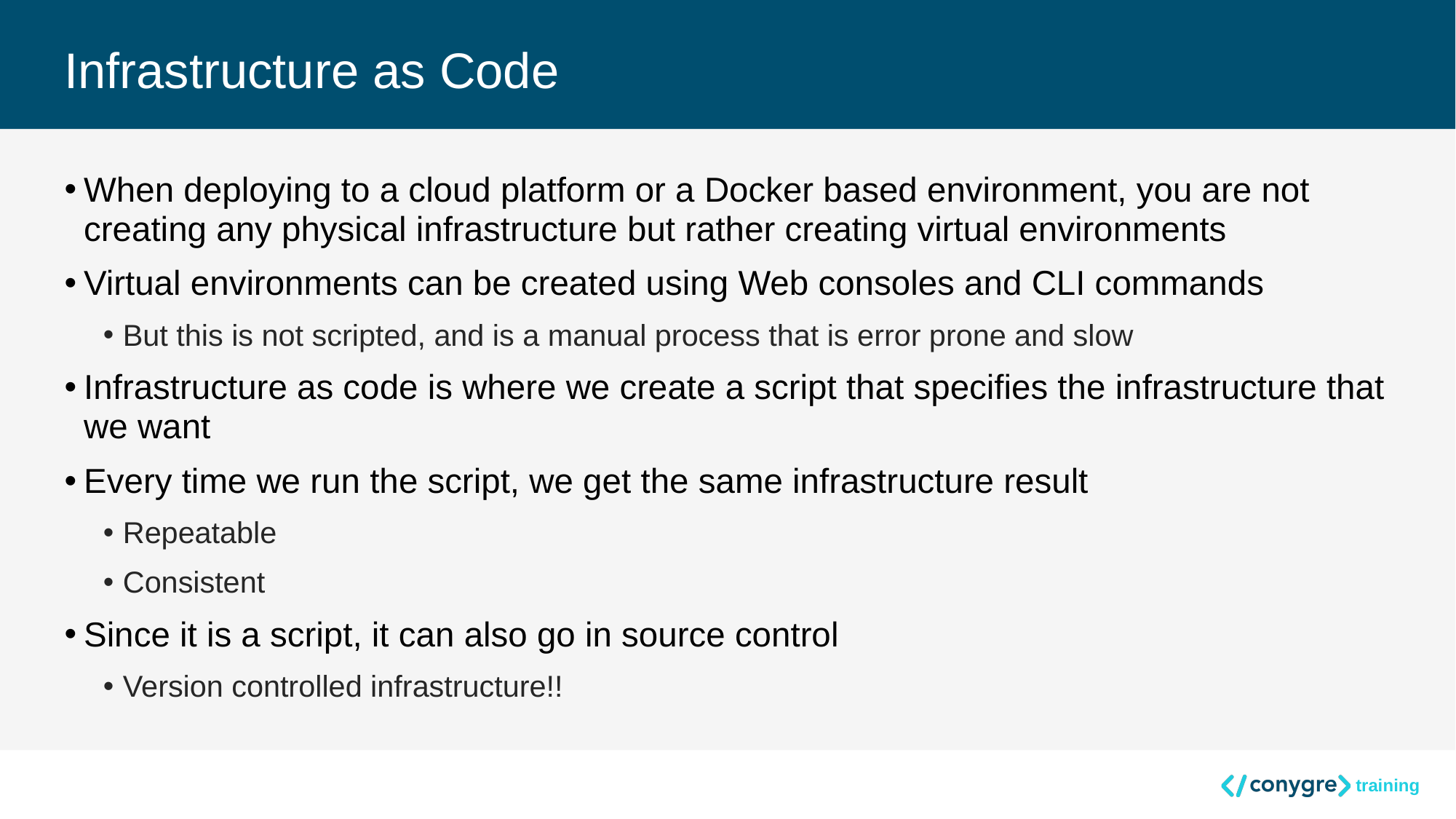

# Infrastructure as Code
When deploying to a cloud platform or a Docker based environment, you are not creating any physical infrastructure but rather creating virtual environments
Virtual environments can be created using Web consoles and CLI commands
But this is not scripted, and is a manual process that is error prone and slow
Infrastructure as code is where we create a script that specifies the infrastructure that we want
Every time we run the script, we get the same infrastructure result
Repeatable
Consistent
Since it is a script, it can also go in source control
Version controlled infrastructure!!